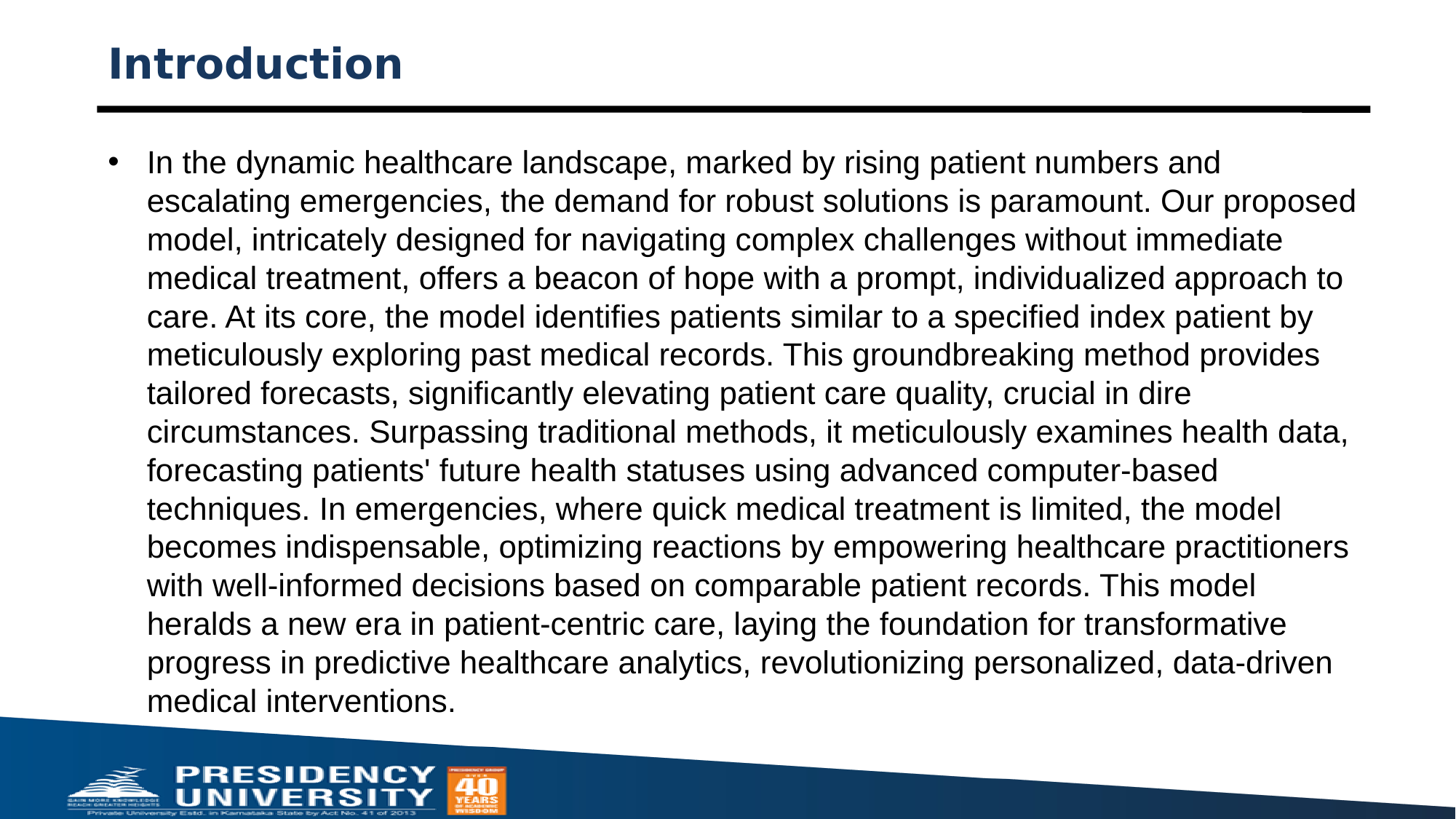

# Introduction
In the dynamic healthcare landscape, marked by rising patient numbers and escalating emergencies, the demand for robust solutions is paramount. Our proposed model, intricately designed for navigating complex challenges without immediate medical treatment, offers a beacon of hope with a prompt, individualized approach to care. At its core, the model identifies patients similar to a specified index patient by meticulously exploring past medical records. This groundbreaking method provides tailored forecasts, significantly elevating patient care quality, crucial in dire circumstances. Surpassing traditional methods, it meticulously examines health data, forecasting patients' future health statuses using advanced computer-based techniques. In emergencies, where quick medical treatment is limited, the model becomes indispensable, optimizing reactions by empowering healthcare practitioners with well-informed decisions based on comparable patient records. This model heralds a new era in patient-centric care, laying the foundation for transformative progress in predictive healthcare analytics, revolutionizing personalized, data-driven medical interventions.